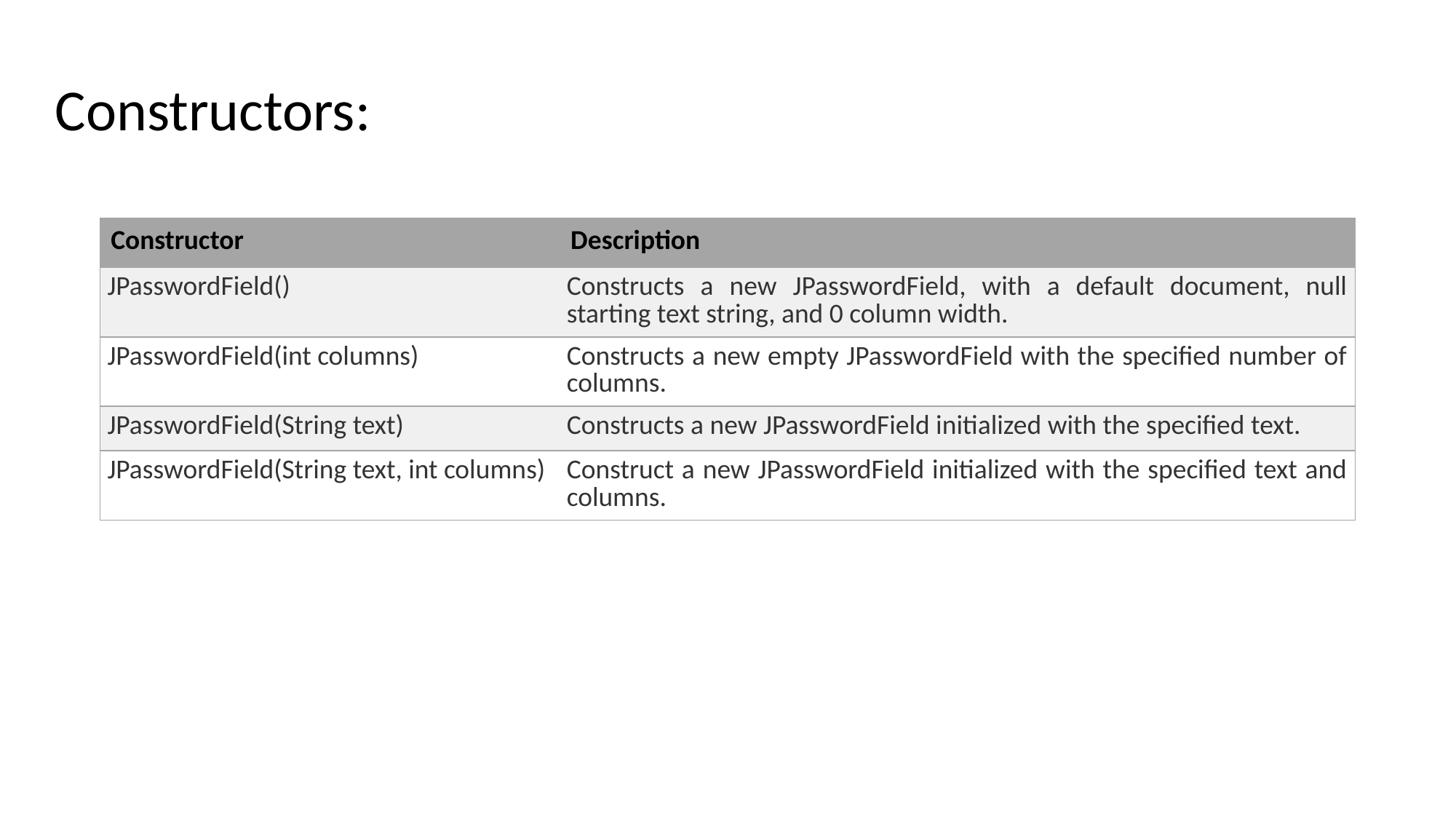

# Constructors:
| Constructor | Description |
| --- | --- |
| JPasswordField() | Constructs a new JPasswordField, with a default document, null starting text string, and 0 column width. |
| JPasswordField(int columns) | Constructs a new empty JPasswordField with the specified number of columns. |
| JPasswordField(String text) | Constructs a new JPasswordField initialized with the specified text. |
| JPasswordField(String text, int columns) | Construct a new JPasswordField initialized with the specified text and columns. |